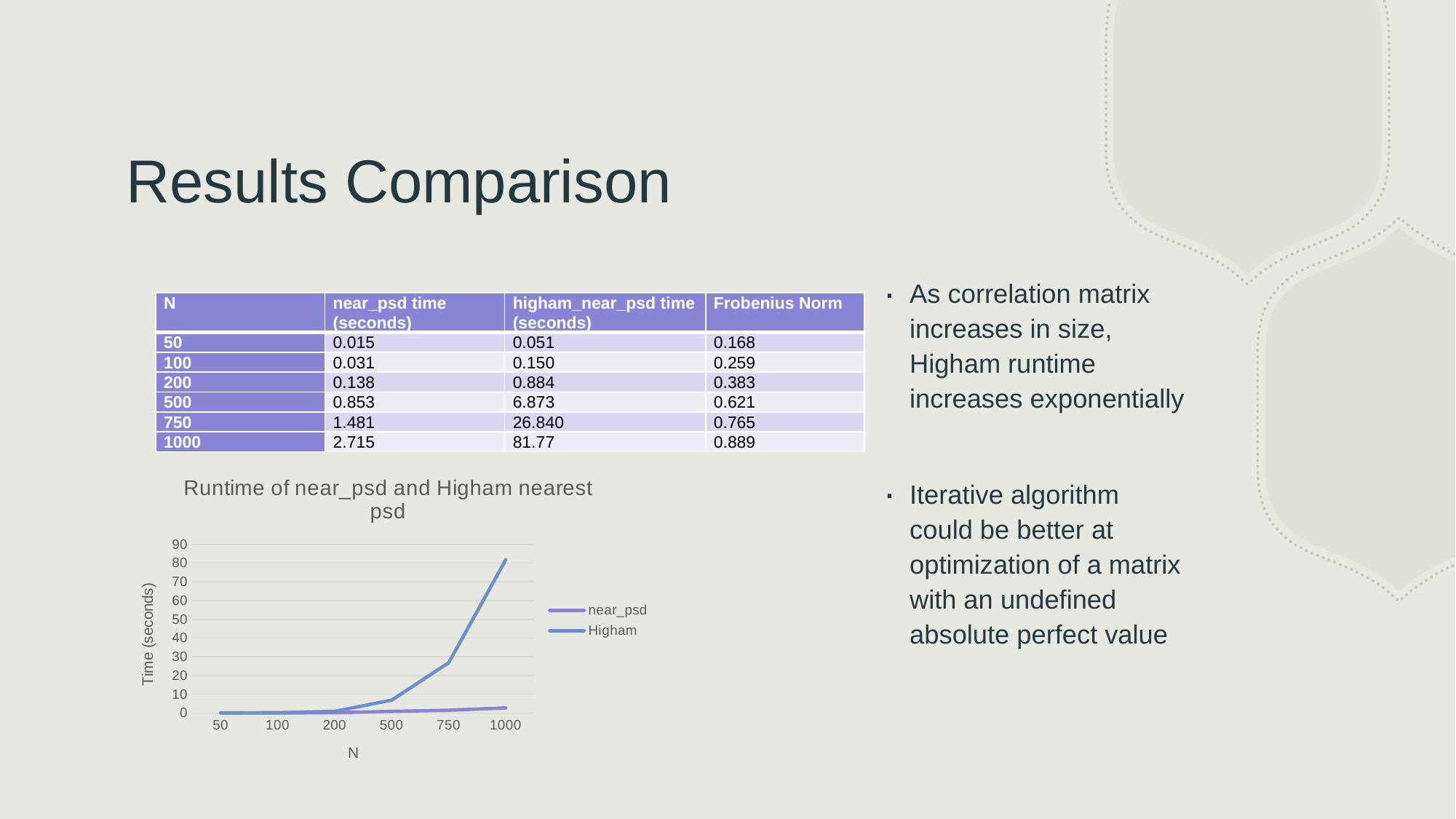

# Results Comparison
As correlation matrix increases in size, Higham runtime increases exponentially

Iterative algorithm could be better at optimization of a matrix with an undefined absolute perfect value

| N | near\_psd time (seconds) | higham\_near\_psd time (seconds) | Frobenius Norm |
| --- | --- | --- | --- |
| 50 | 0.015 | 0.051 | 0.168 |
| 100 | 0.031 | 0.150 | 0.259 |
| 200 | 0.138 | 0.884 | 0.383 |
| 500 | 0.853 | 6.873 | 0.621 |
| 750 | 1.481 | 26.840 | 0.765 |
| 1000 | 2.715 | 81.77 | 0.889 |

### Chart: Runtime of near_psd and Higham nearest psd

| Category |  |  |
|---|---|---|
| 50 | 0.015 | 0.051 |
| 100 | 0.031 | 0.15 |
| 200 | 0.138 | 0.884 |
| 500 | 0.853 | 6.873 |
| 750 | 1.481 | 26.84 |
| 1000 | 2.715 | 81.77 |